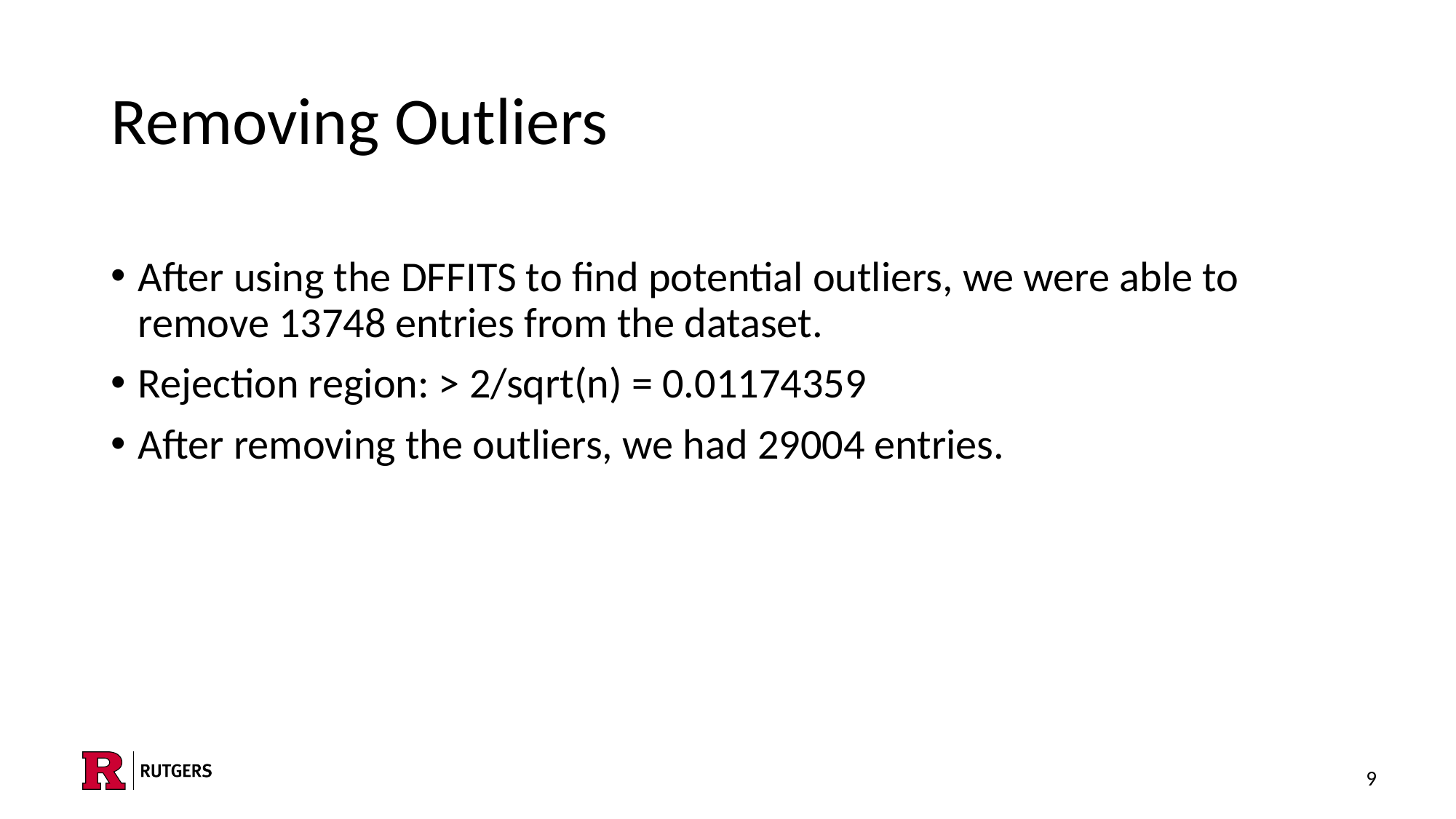

# Removing Outliers
After using the DFFITS to find potential outliers, we were able to remove 13748 entries from the dataset.
Rejection region: > 2/sqrt(n) = 0.01174359
After removing the outliers, we had 29004 entries.

9